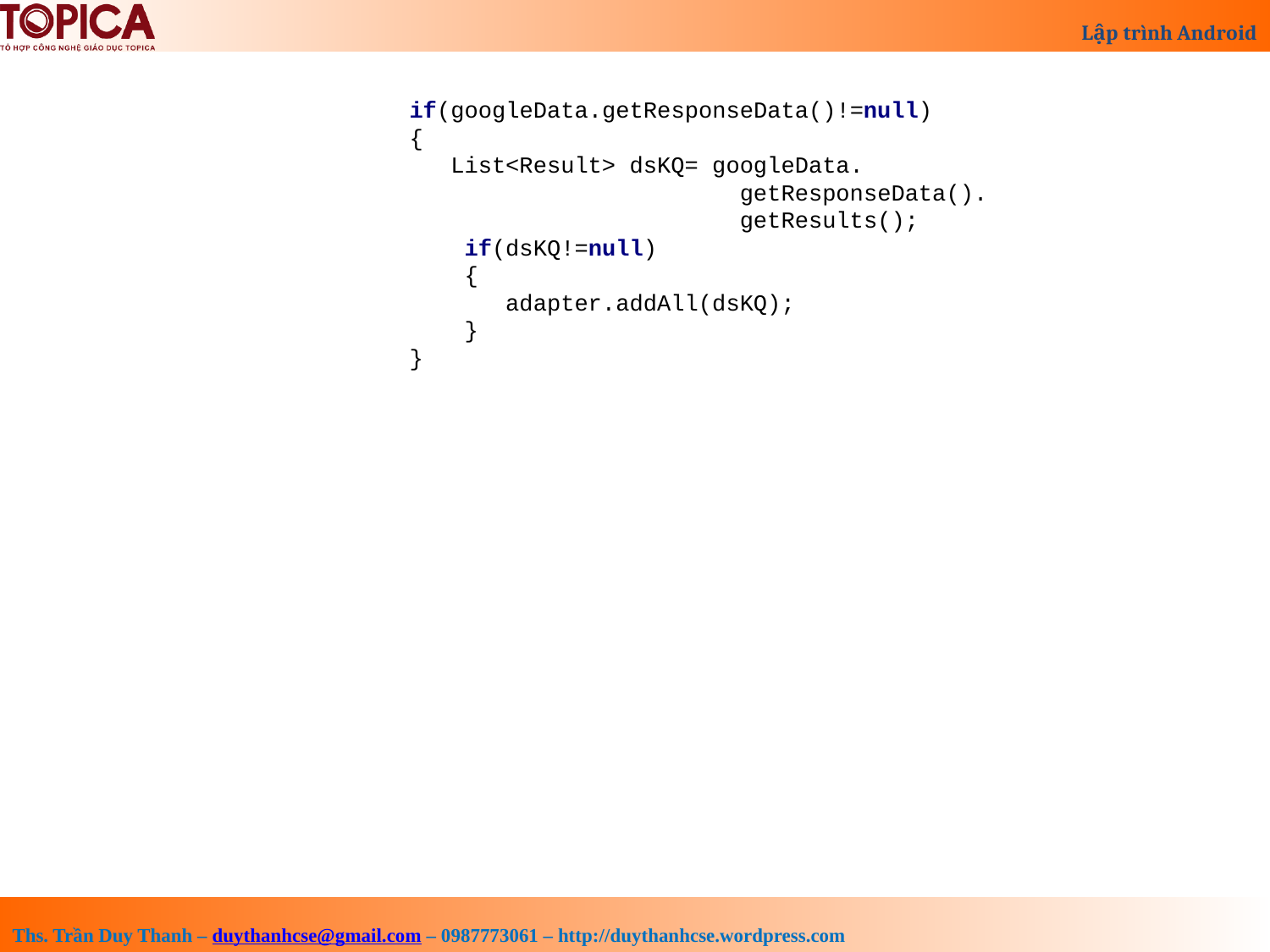

if(googleData.getResponseData()!=null)
{
   List<Result> dsKQ= googleData.
                        getResponseData().
                        getResults();
    if(dsKQ!=null)
    {
       adapter.addAll(dsKQ);
    }
}